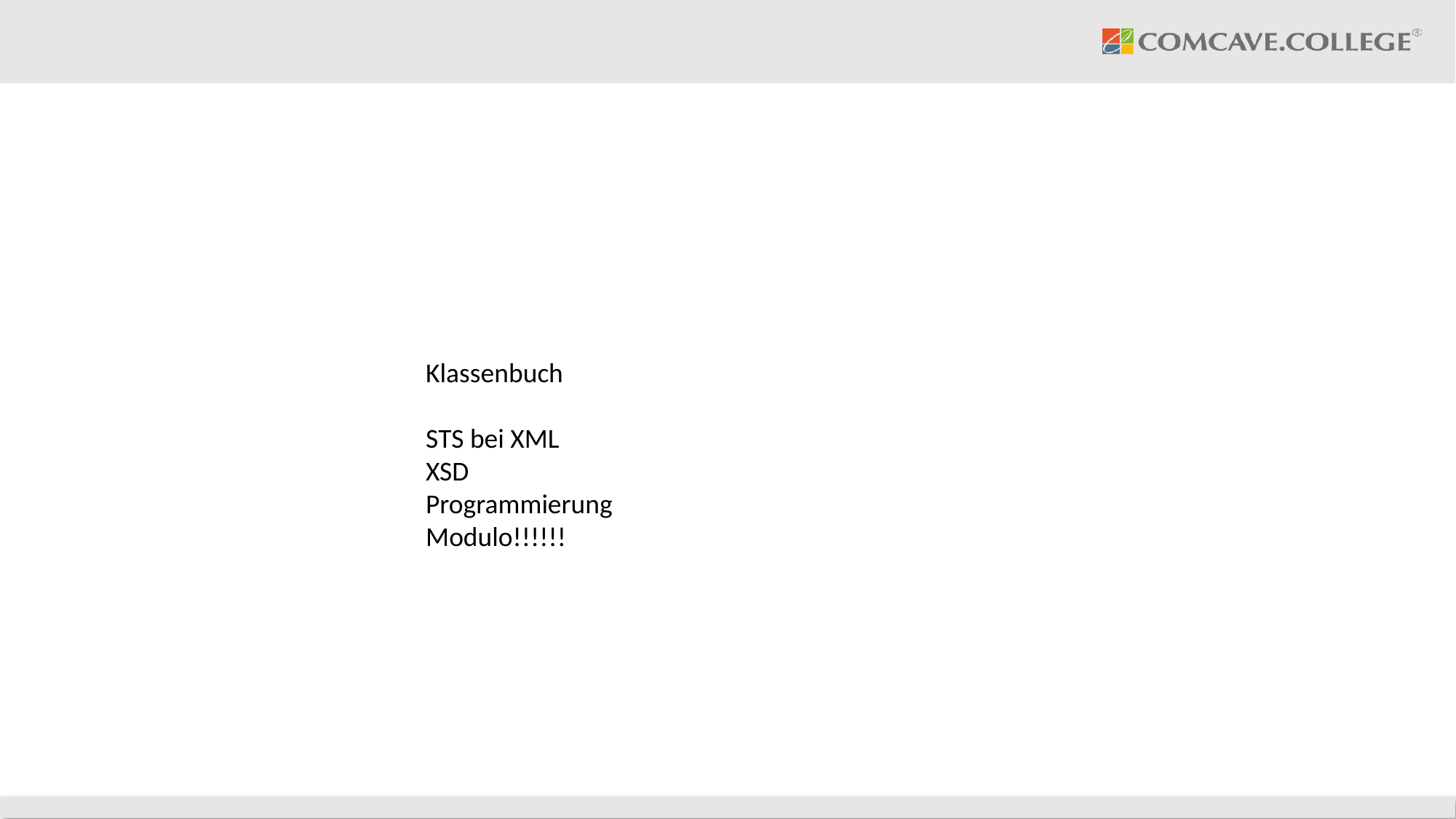

Klassenbuch

STS bei XML
XSD
Programmierung
Modulo!!!!!!